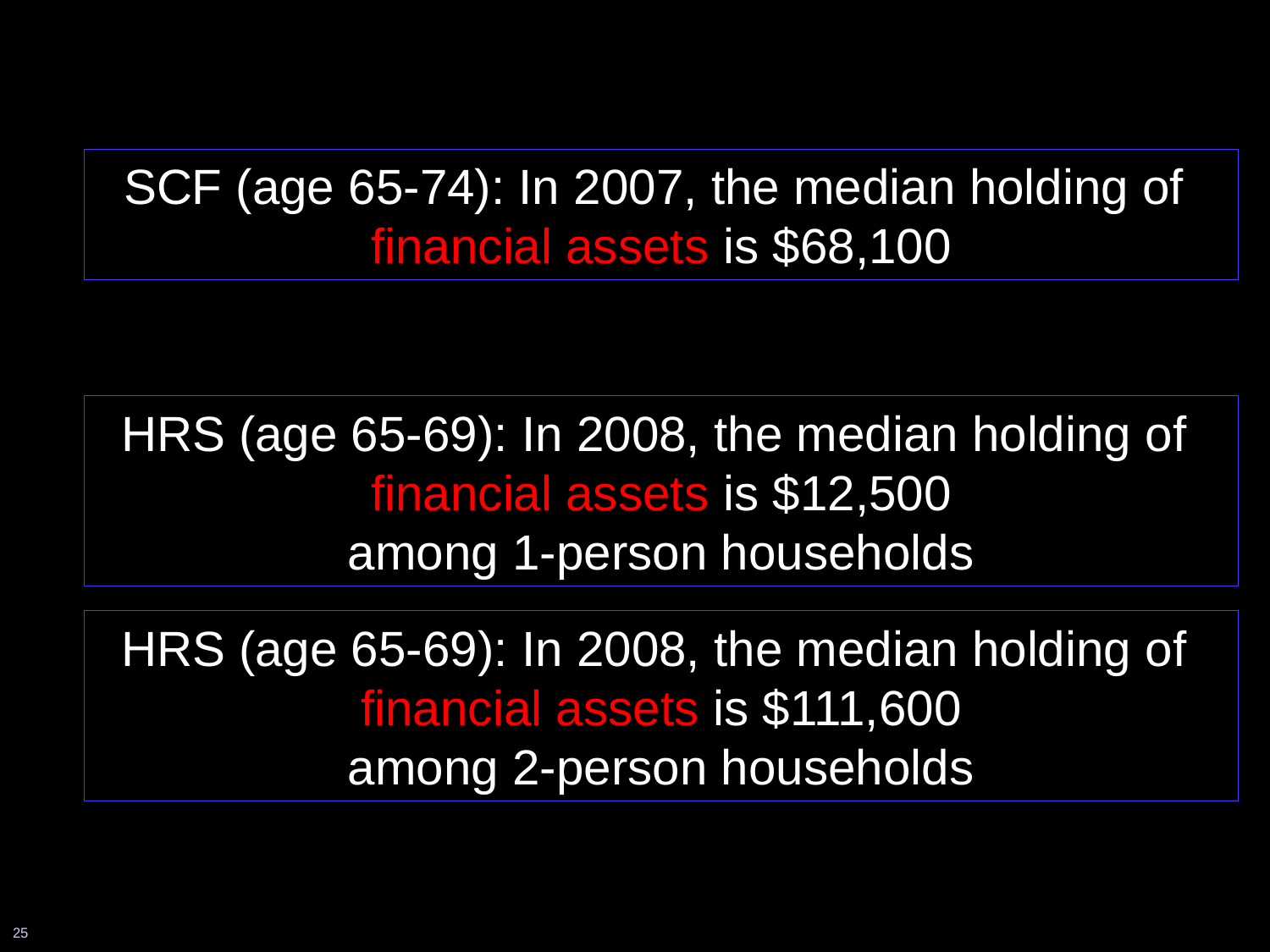

SCF (age 65-74): In 2007, the median holding of
financial assets is $68,100
HRS (age 65-69): In 2008, the median holding of
financial assets is $12,500
among 1-person households
HRS (age 65-69): In 2008, the median holding of
financial assets is $111,600
among 2-person households
25